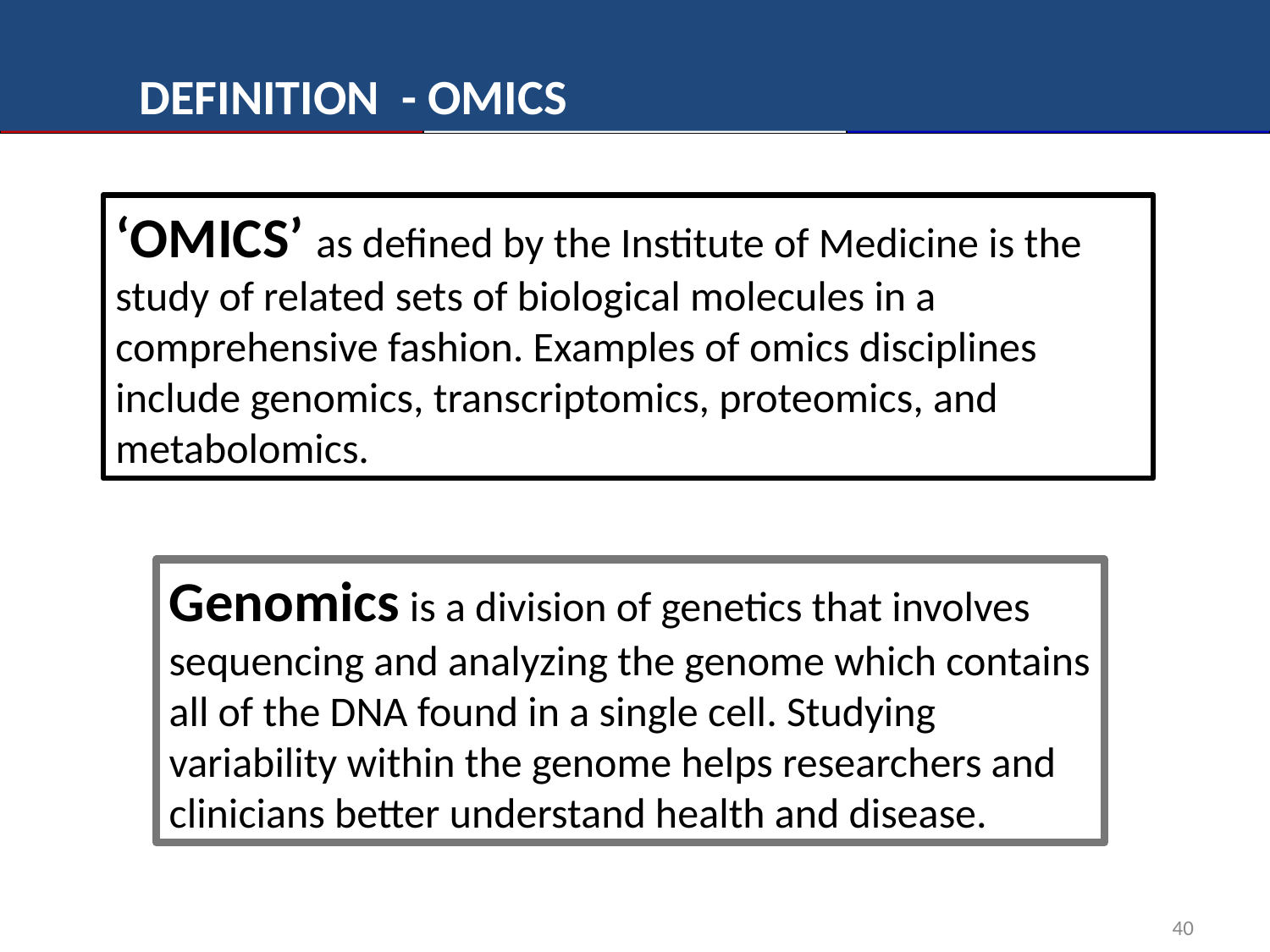

DEFINITION  - OMICS
‘OMICS’ as defined by the Institute of Medicine is the study of related sets of biological molecules in a comprehensive fashion. Examples of omics disciplines include genomics, transcriptomics, proteomics, and metabolomics.

Genomics is a division of genetics that involves sequencing and analyzing the genome which contains all of the DNA found in a single cell. Studying variability within the genome helps researchers and clinicians better understand health and disease.
40